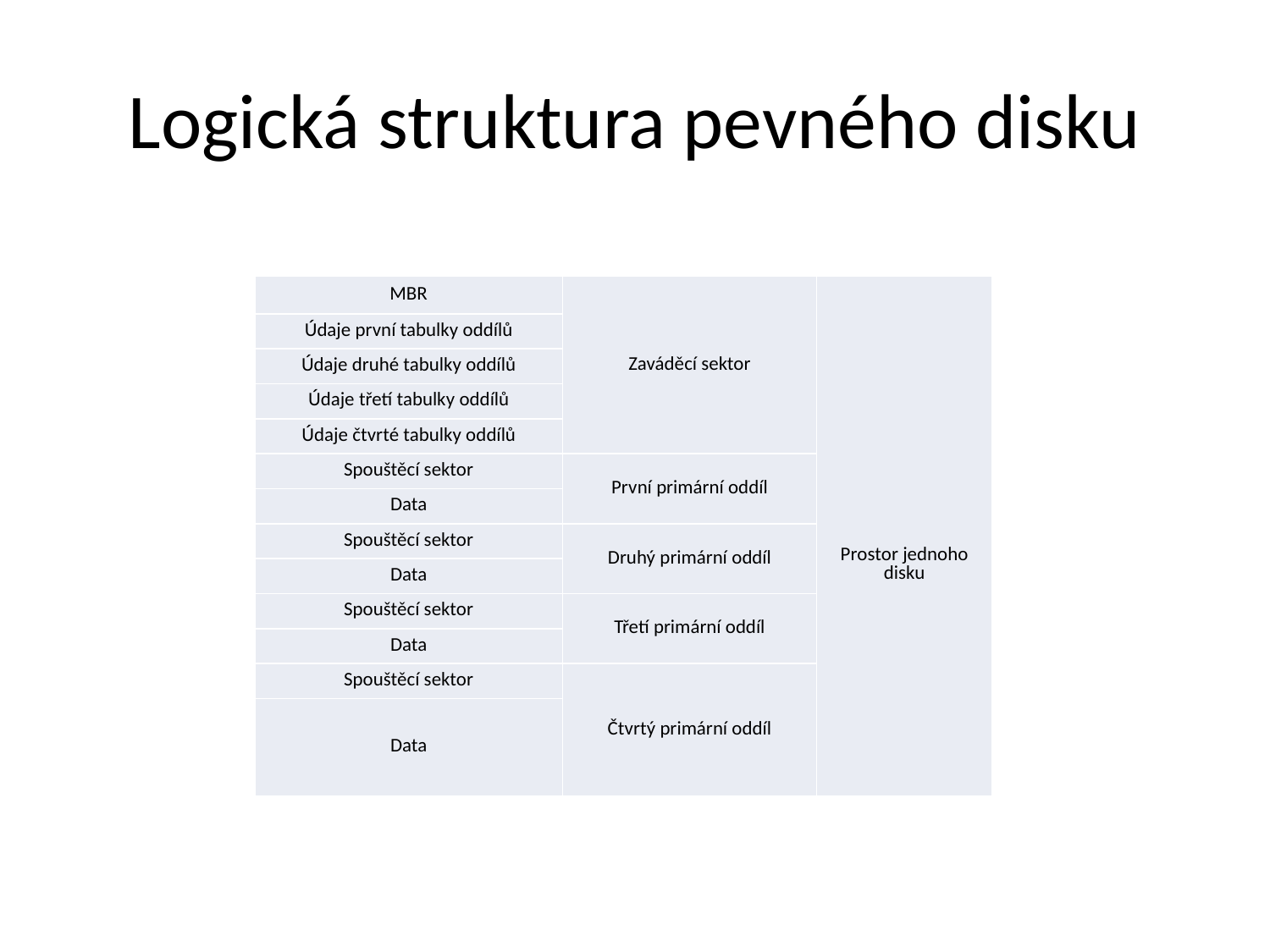

# Logická struktura pevného disku
| MBR | Zaváděcí sektor | Prostor jednoho disku |
| --- | --- | --- |
| Údaje první tabulky oddílů |  |  |
| Údaje druhé tabulky oddílů |  |  |
| Údaje třetí tabulky oddílů |  |  |
| Údaje čtvrté tabulky oddílů |  |  |
| Spouštěcí sektor | První primární oddíl |  |
| Data |  |  |
| Spouštěcí sektor | Druhý primární oddíl |  |
| Data |  |  |
| Spouštěcí sektor | Třetí primární oddíl |  |
| Data |  |  |
| Spouštěcí sektor | Čtvrtý primární oddíl |  |
| Data |  |  |